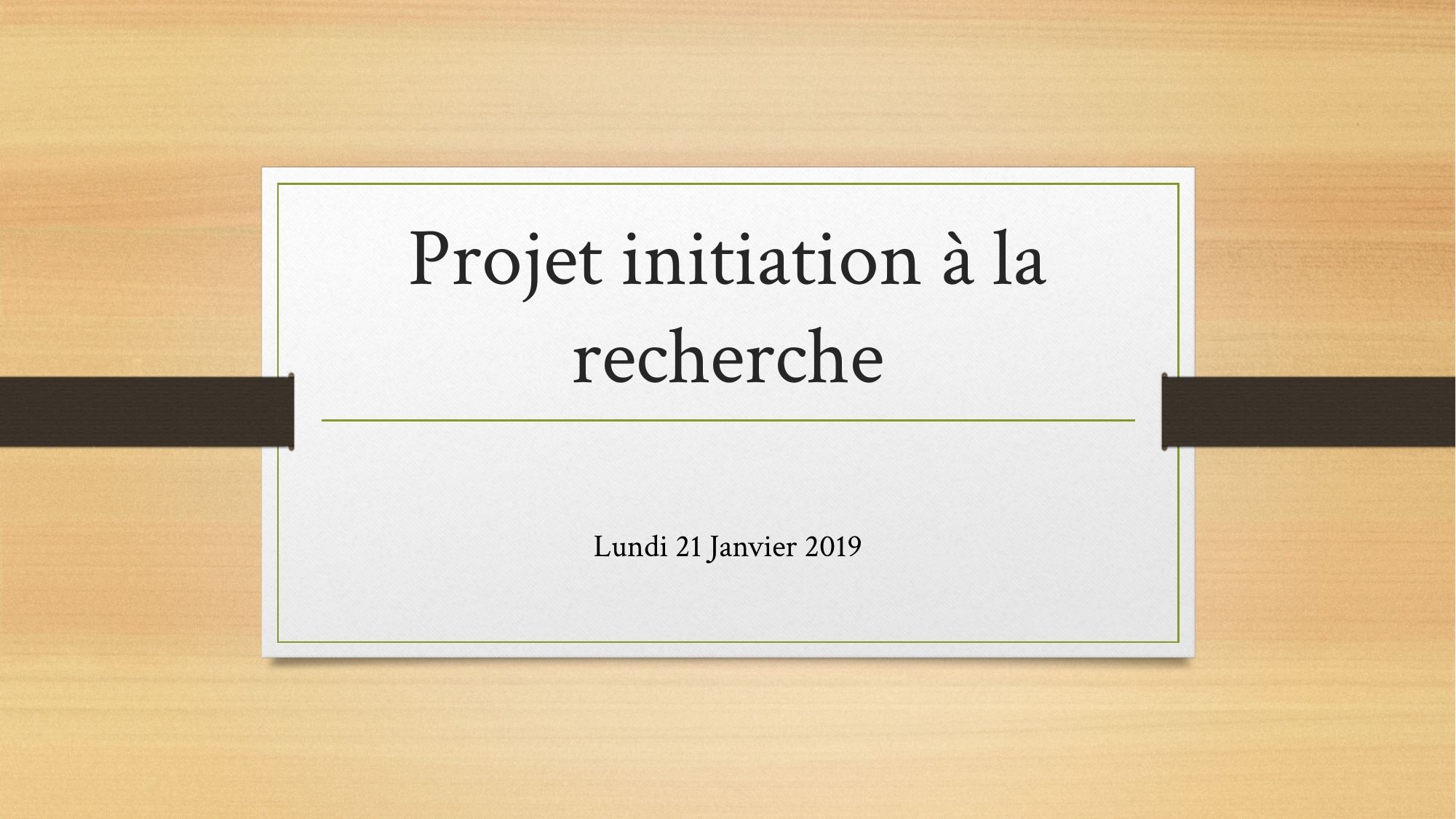

# Projet initiation à la recherche
Lundi 21 Janvier 2019